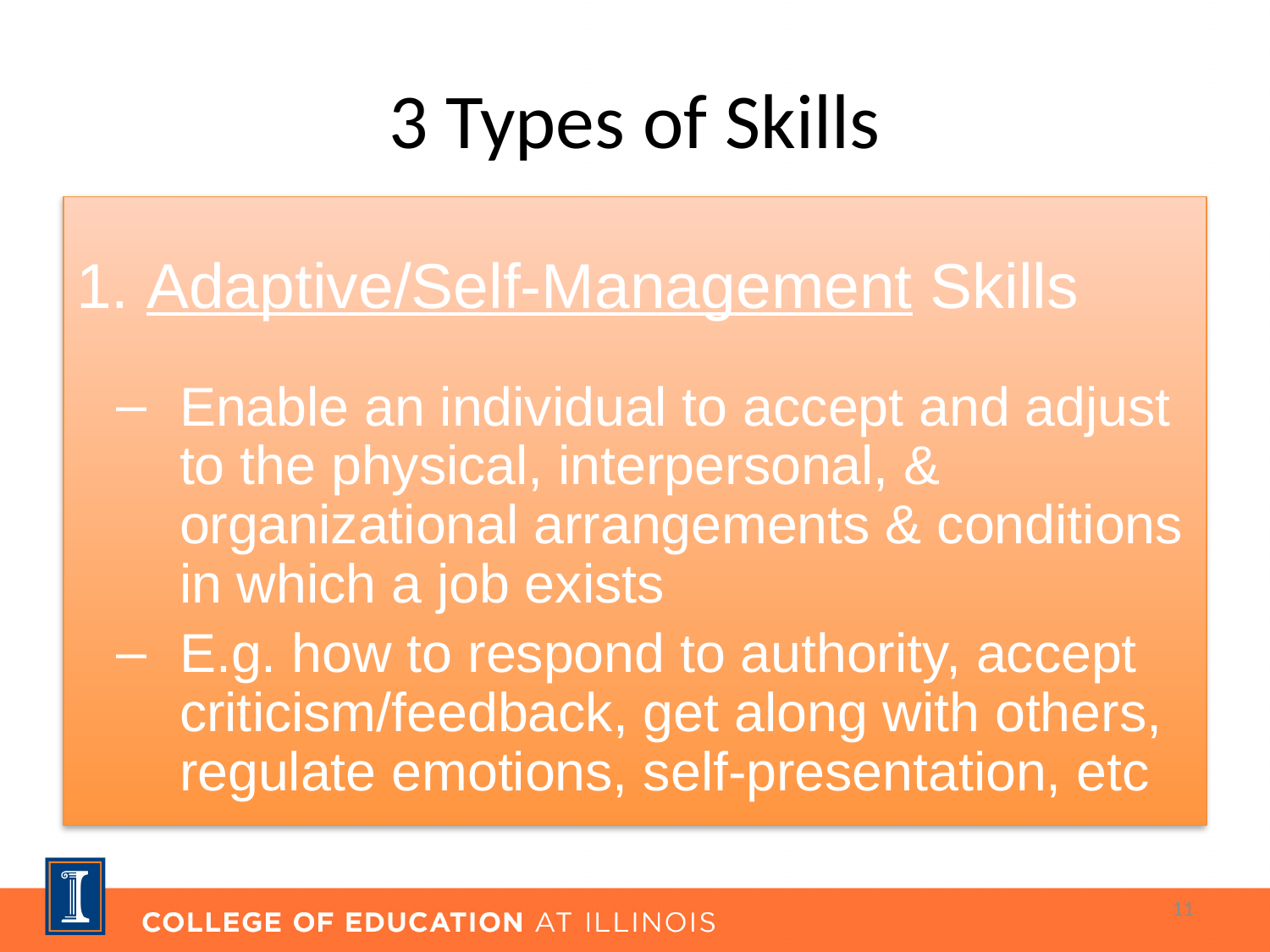

# 3 Types of Skills

1. Adaptive/Self-Management Skills

Enable an individual to accept and adjust to the physical, interpersonal, & organizational arrangements & conditions in which a job exists
E.g. how to respond to authority, accept criticism/feedback, get along with others, regulate emotions, self-presentation, etc
11